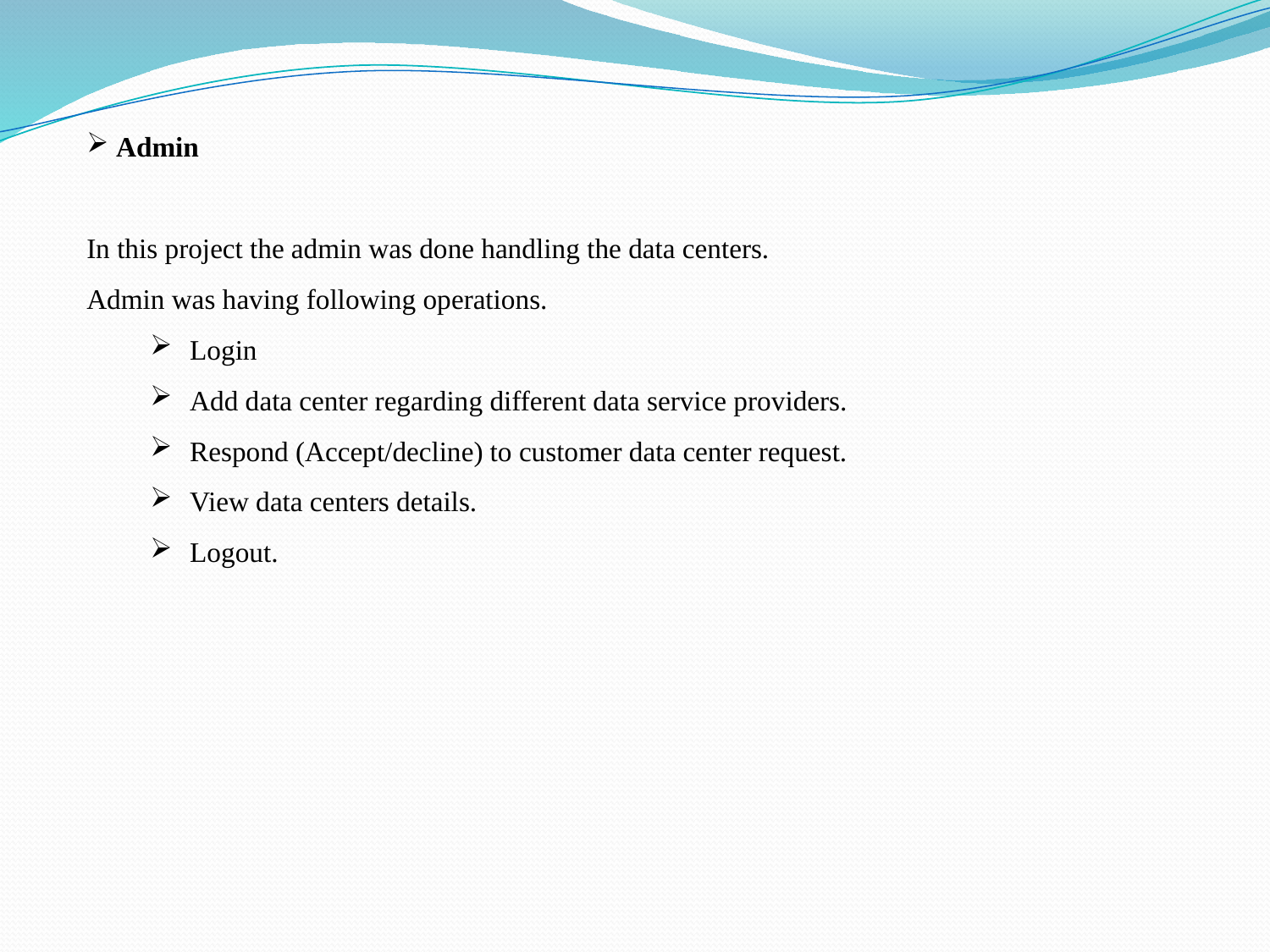

Admin

In this project the admin was done handling the data centers.
Admin was having following operations.
Login
Add data center regarding different data service providers.
Respond (Accept/decline) to customer data center request.
View data centers details.
Logout.